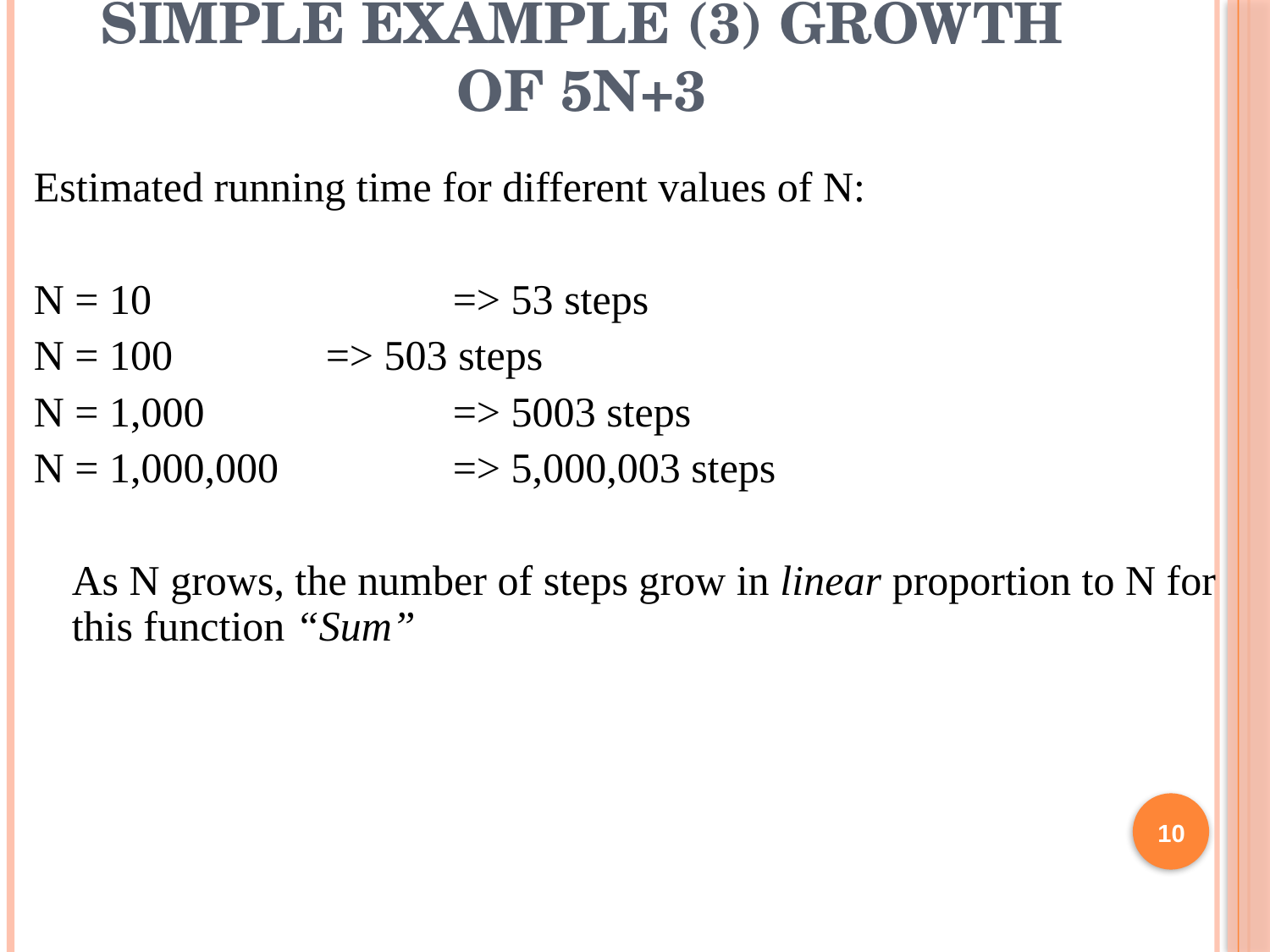

# Simple Example (3) Growth of 5n+3
Estimated running time for different values of N:

N = 10			=> 53 steps
N = 100		=> 503 steps
N = 1,000		=> 5003 steps
N = 1,000,000		=> 5,000,003 steps

	As N grows, the number of steps grow in linear proportion to N for this function “Sum”

10